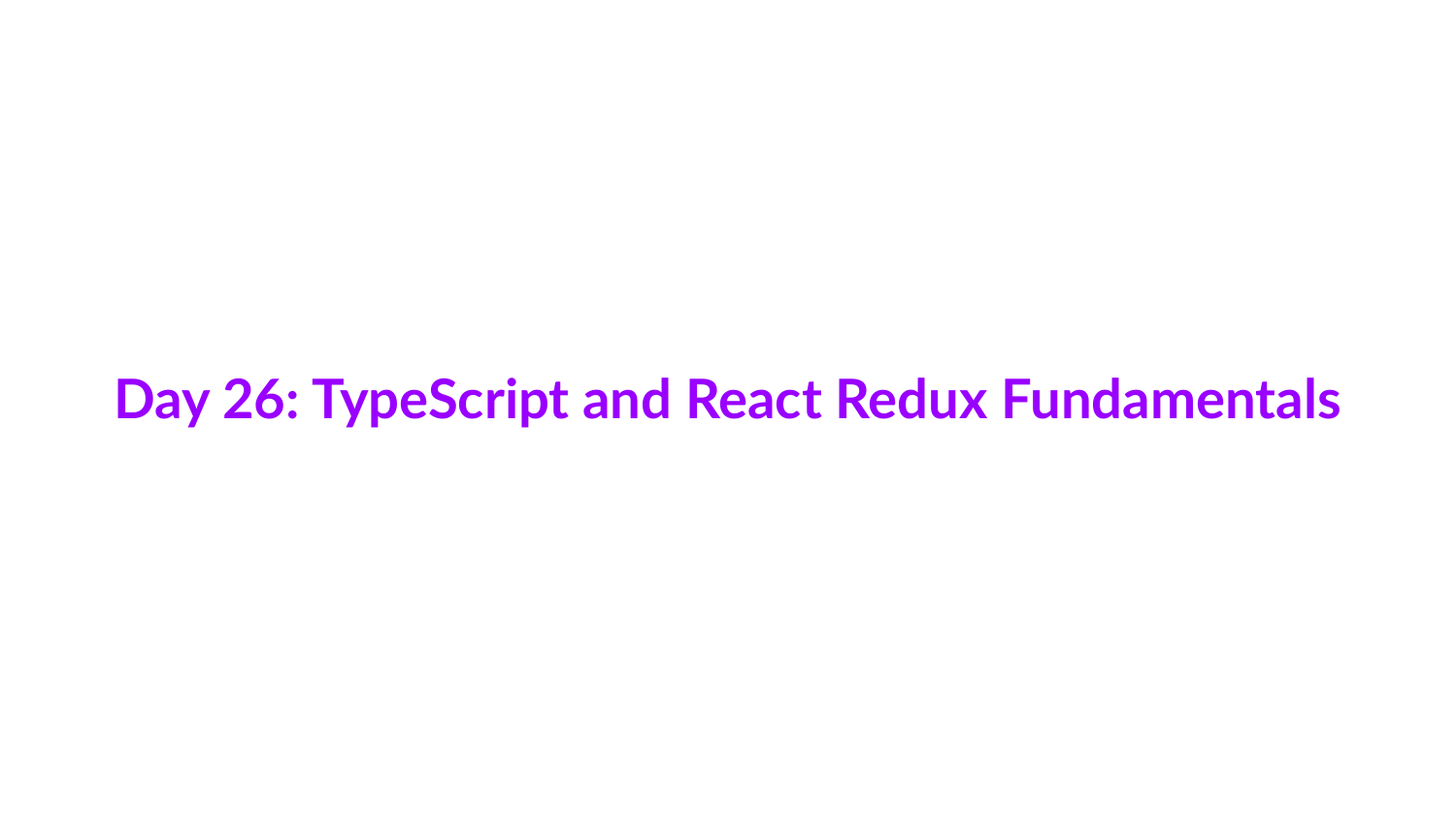

# Day 26: TypeScript and React Redux Fundamentals